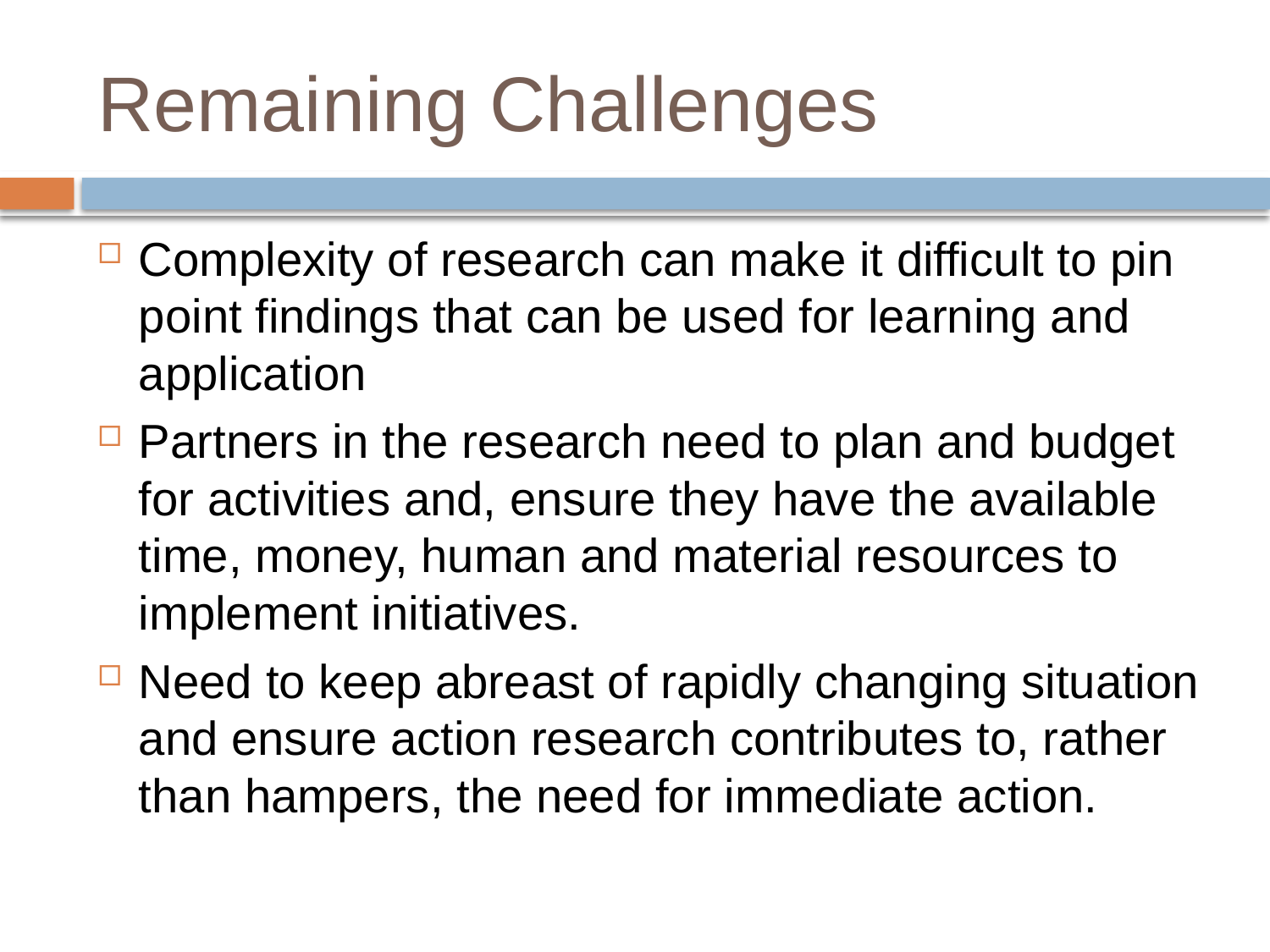

# Remaining Challenges
Complexity of research can make it difficult to pin point findings that can be used for learning and application
Partners in the research need to plan and budget for activities and, ensure they have the available time, money, human and material resources to implement initiatives.
Need to keep abreast of rapidly changing situation and ensure action research contributes to, rather than hampers, the need for immediate action.